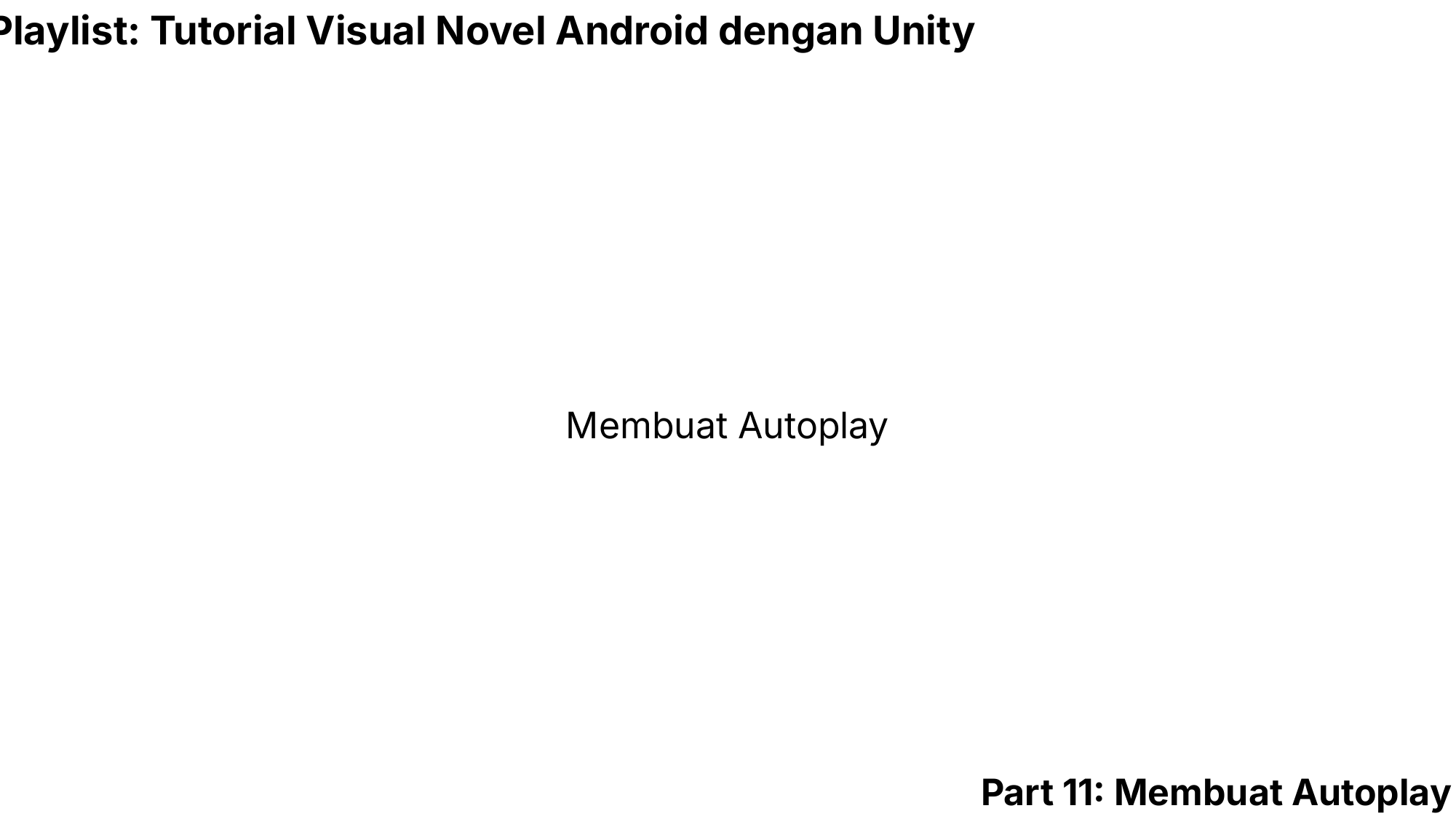

Playlist: Tutorial Visual Novel Android dengan Unity
Membuat Autoplay
Part 11: Membuat Autoplay